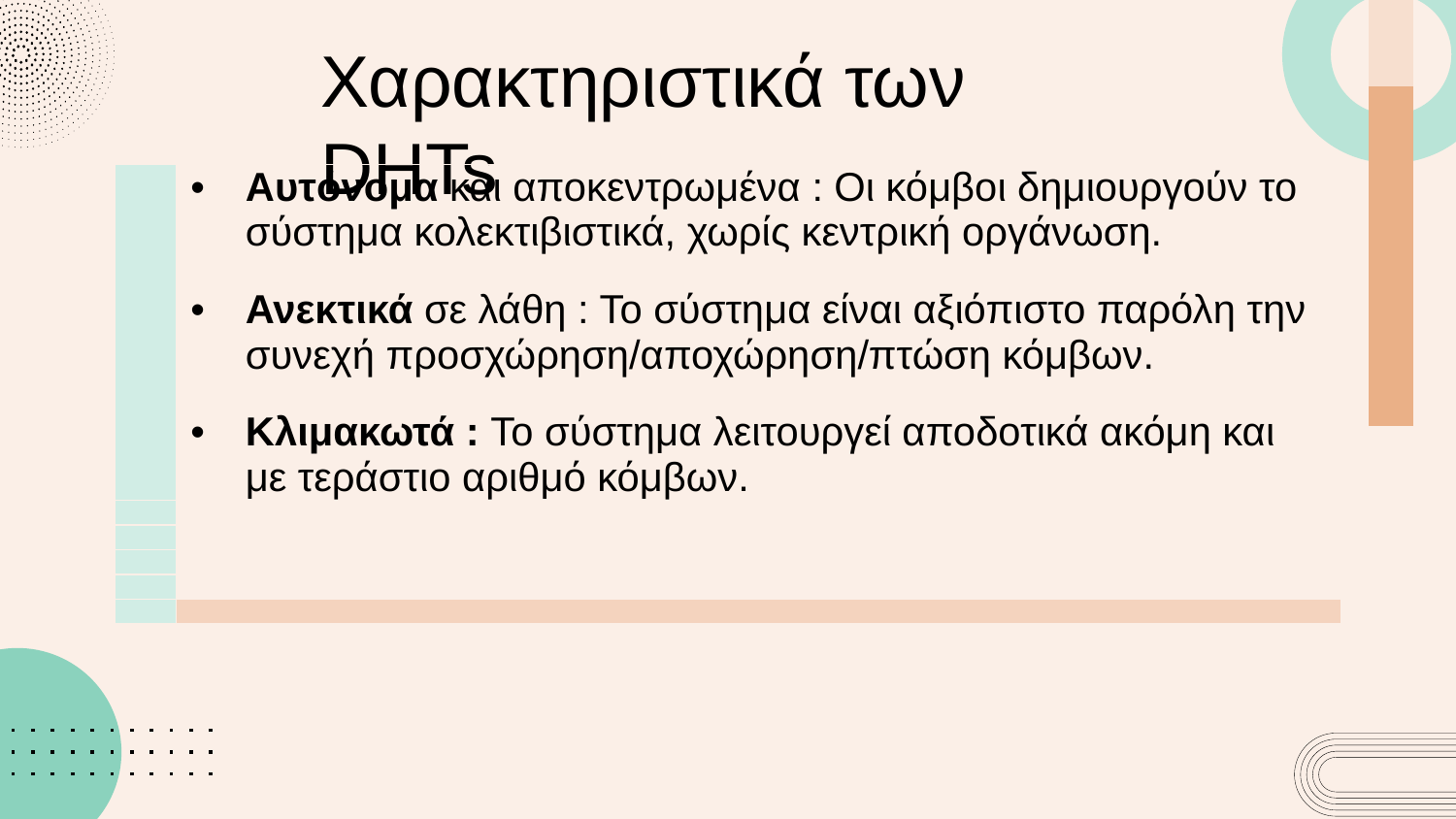

# Χαρακτηριστικά των DHTs
|  | Αυτόνομα και αποκεντρωμένα : Οι κόμβοι δημιουργούν το σύστημα κολεκτιβιστικά, χωρίς κεντρική οργάνωση. Ανεκτικά σε λάθη : Το σύστημα είναι αξιόπιστο παρόλη την συνεχή προσχώρηση/αποχώρηση/πτώση κόμβων. Κλιμακωτά : Το σύστημα λειτουργεί αποδοτικά ακόμη και με τεράστιο αριθμό κόμβων. |
| --- | --- |
|  |  |
|  |  |
|  |  |
|  |  |
|  |  |